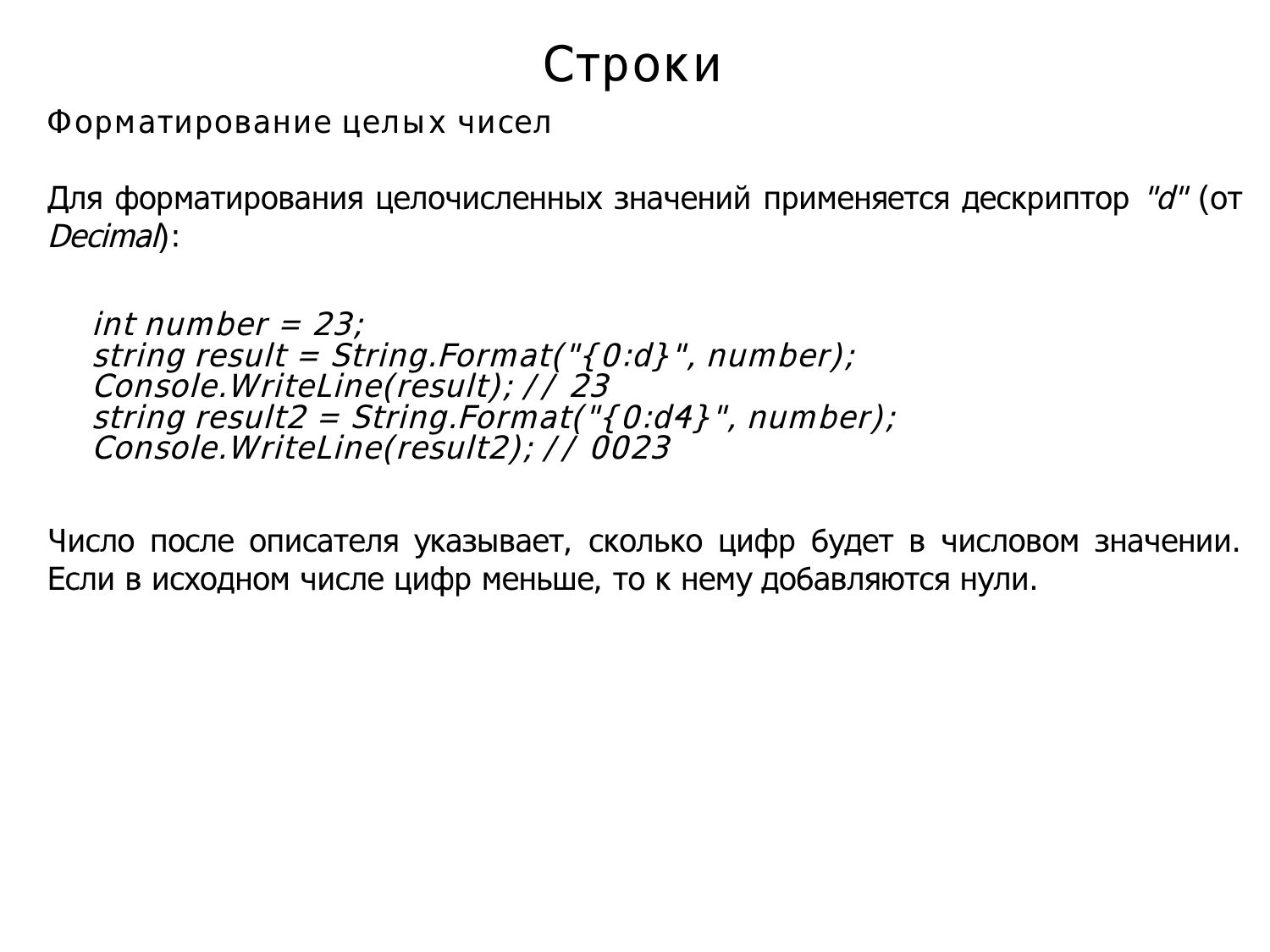

Строки
Форматирование целых чисел

Для форматирования целочисленных значений применяется дескриптор "d" (от Decimal):

Число после описателя указывает, сколько цифр будет в числовом значении. Если в исходном числе цифр меньше, то к нему добавляются нули.
|  | int number = 23; string result = String.Format("{0:d}", number); Console.WriteLine(result); // 23 string result2 = String.Format("{0:d4}", number); Console.WriteLine(result2); // 0023 |
| --- | --- |